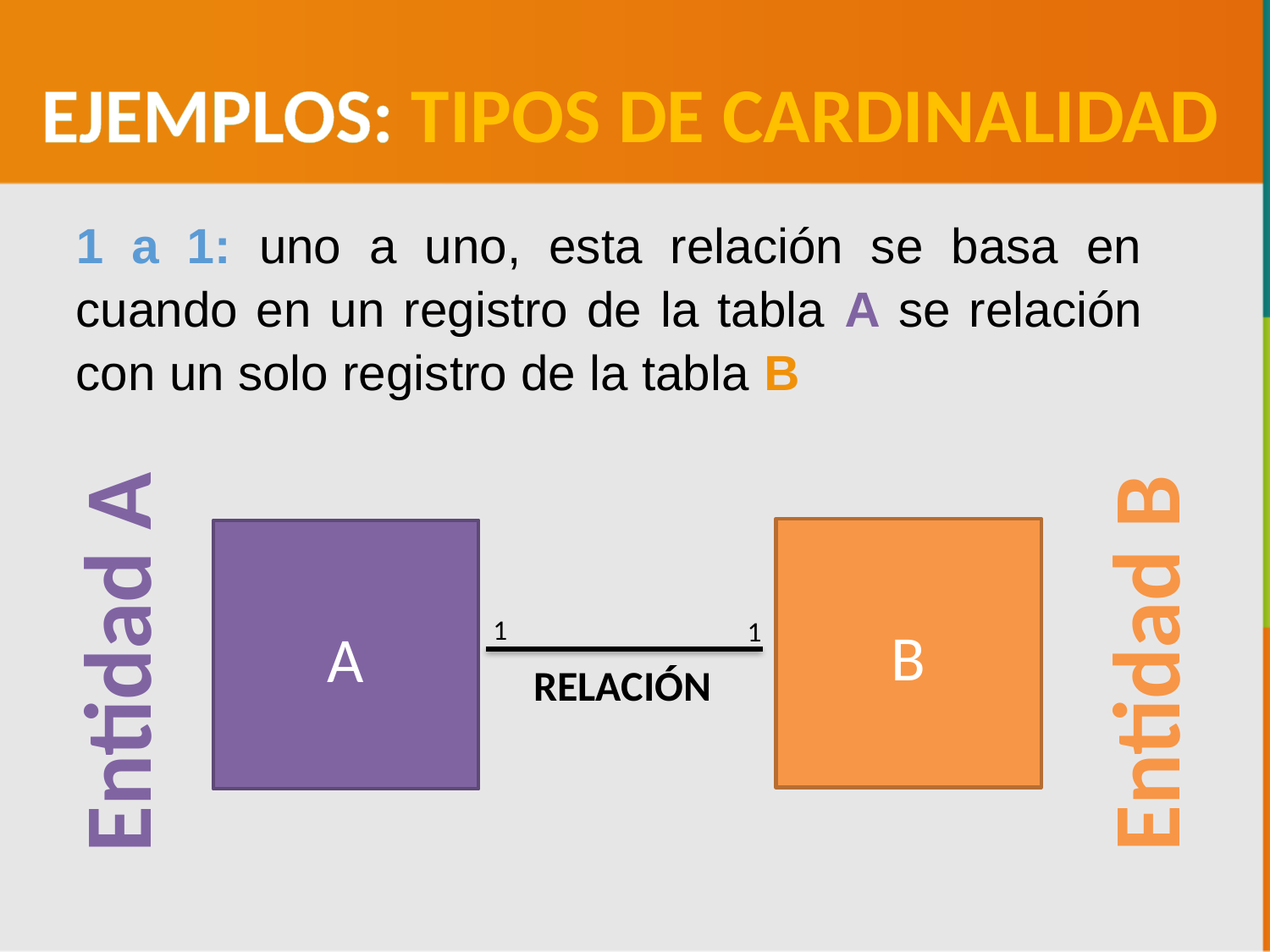

EJEMPLOS: TIPOS DE CARDINALIDAD

1 a 1: uno a uno, esta relación se basa en cuando en un registro de la tabla A se relación con un solo registro de la tabla B
Entidad A
A
Entidad B
B
1
1
RELACIÓN